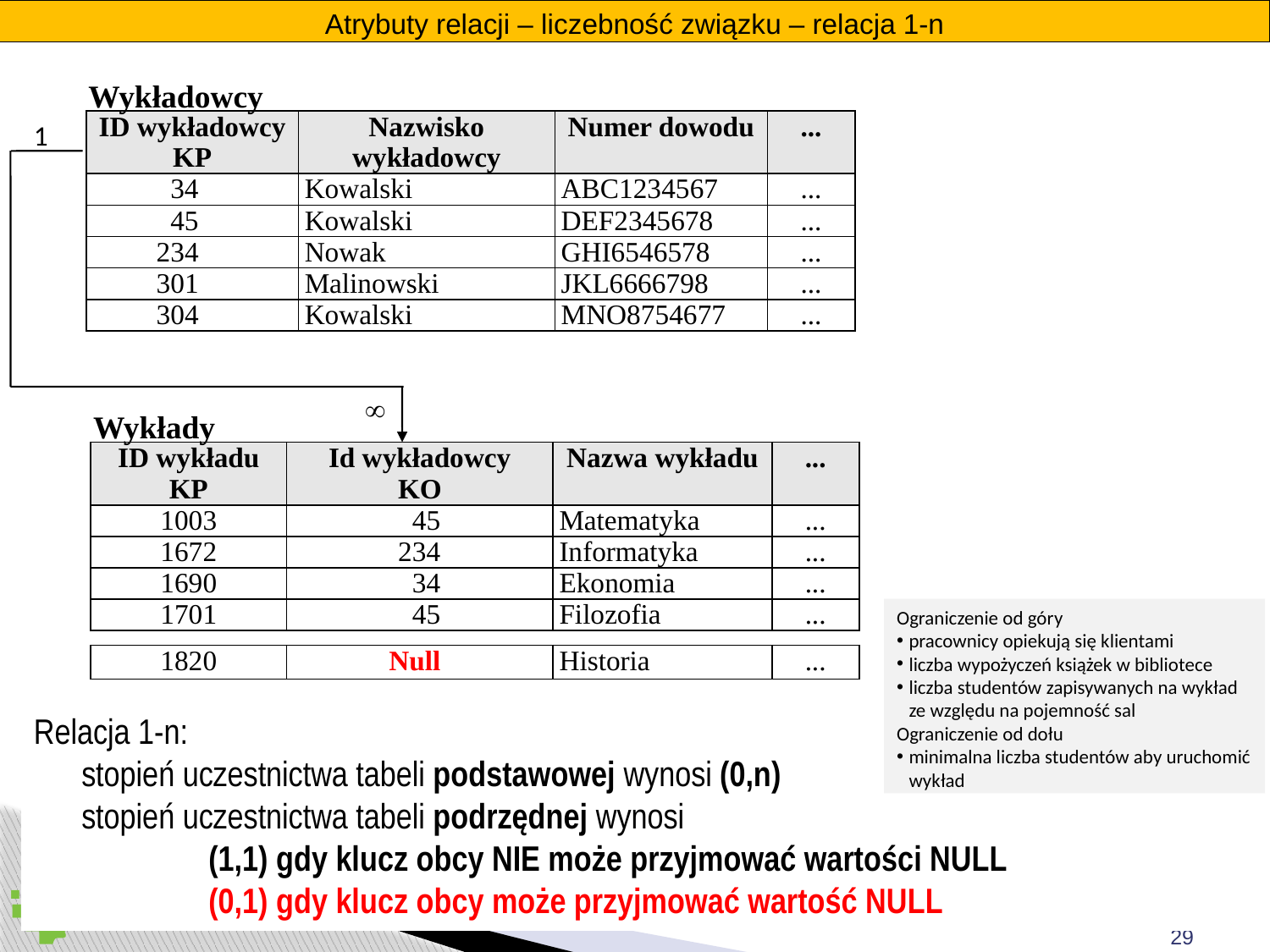

Atrybuty relacji – liczebność związku – relacja 1-n
Wykładowcy
| ID wykładowcy KP | Nazwisko wykładowcy | Numer dowodu | ... |
| --- | --- | --- | --- |
| 34 | Kowalski | ABC1234567 | ... |
| 45 | Kowalski | DEF2345678 | ... |
| 234 | Nowak | GHI6546578 | ... |
| 301 | Malinowski | JKL6666798 | ... |
| 304 | Kowalski | MNO8754677 | ... |
1

∞
Wykłady
| ID wykładu KP | Id wykładowcy KO | Nazwa wykładu | ... |
| --- | --- | --- | --- |
| 1003 | 45 | Matematyka | ... |
| 1672 | 234 | Informatyka | ... |
| 1690 | 34 | Ekonomia | ... |
| 1701 | 45 | Filozofia | ... |
Ograniczenie od góry
pracownicy opiekują się klientami
liczba wypożyczeń książek w bibliotece
liczba studentów zapisywanych na wykład ze względu na pojemność sal
Ograniczenie od dołu
minimalna liczba studentów aby uruchomić wykład

| 1820 | Null | Historia | ... |
| --- | --- | --- | --- |
Relacja 1-n:
stopień uczestnictwa tabeli podstawowej wynosi (0,n)
	stopień uczestnictwa tabeli podrzędnej wynosi
	(1,1) gdy klucz obcy NIE może przyjmować wartości NULL
		(0,1) gdy klucz obcy może przyjmować wartość NULL
29